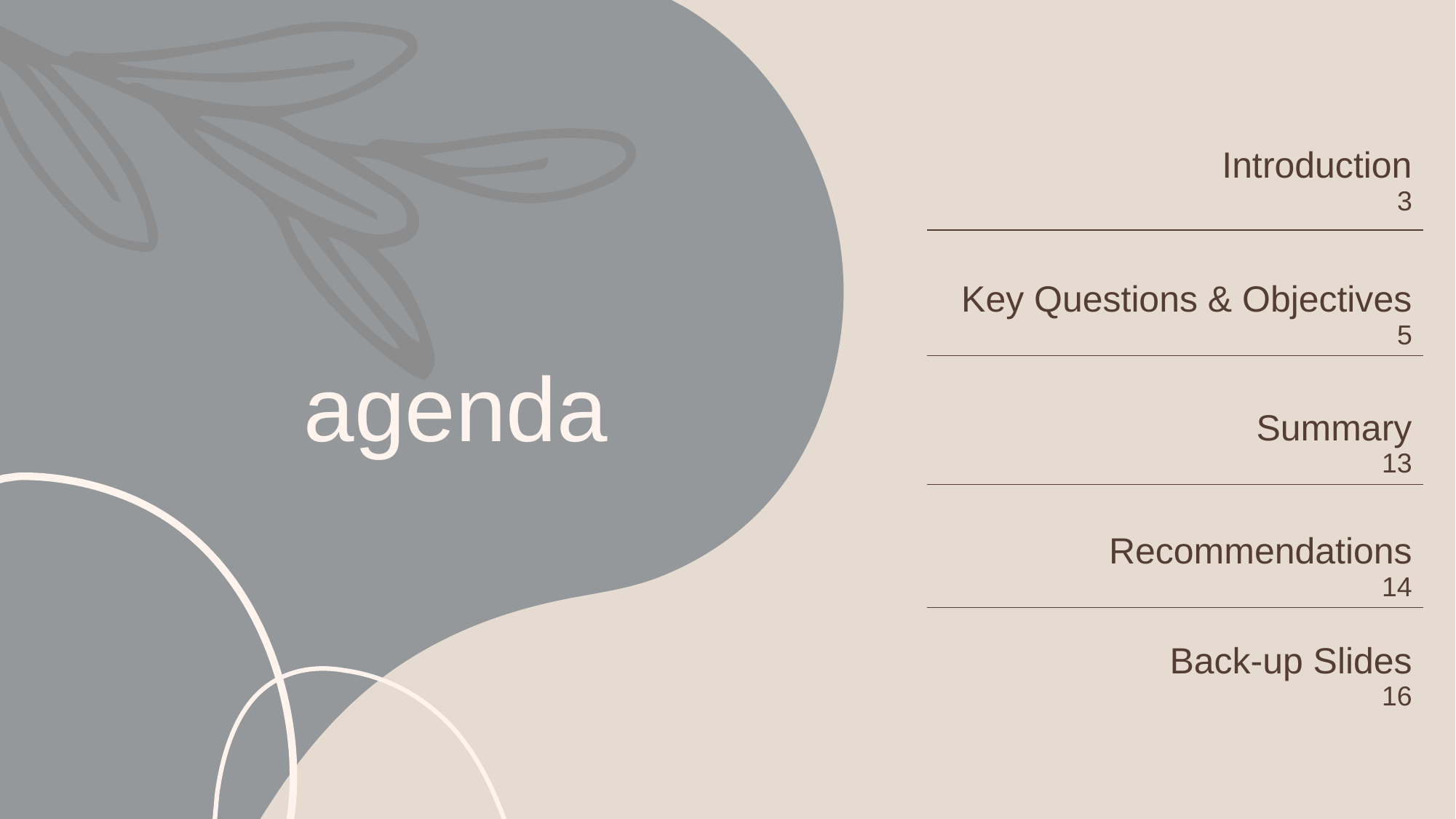

| Introduction 3 |
| --- |
| Key Questions & Objectives 5 |
| Summary 13 |
| Recommendations 14 |
| Back-up Slides 16 |
# agenda